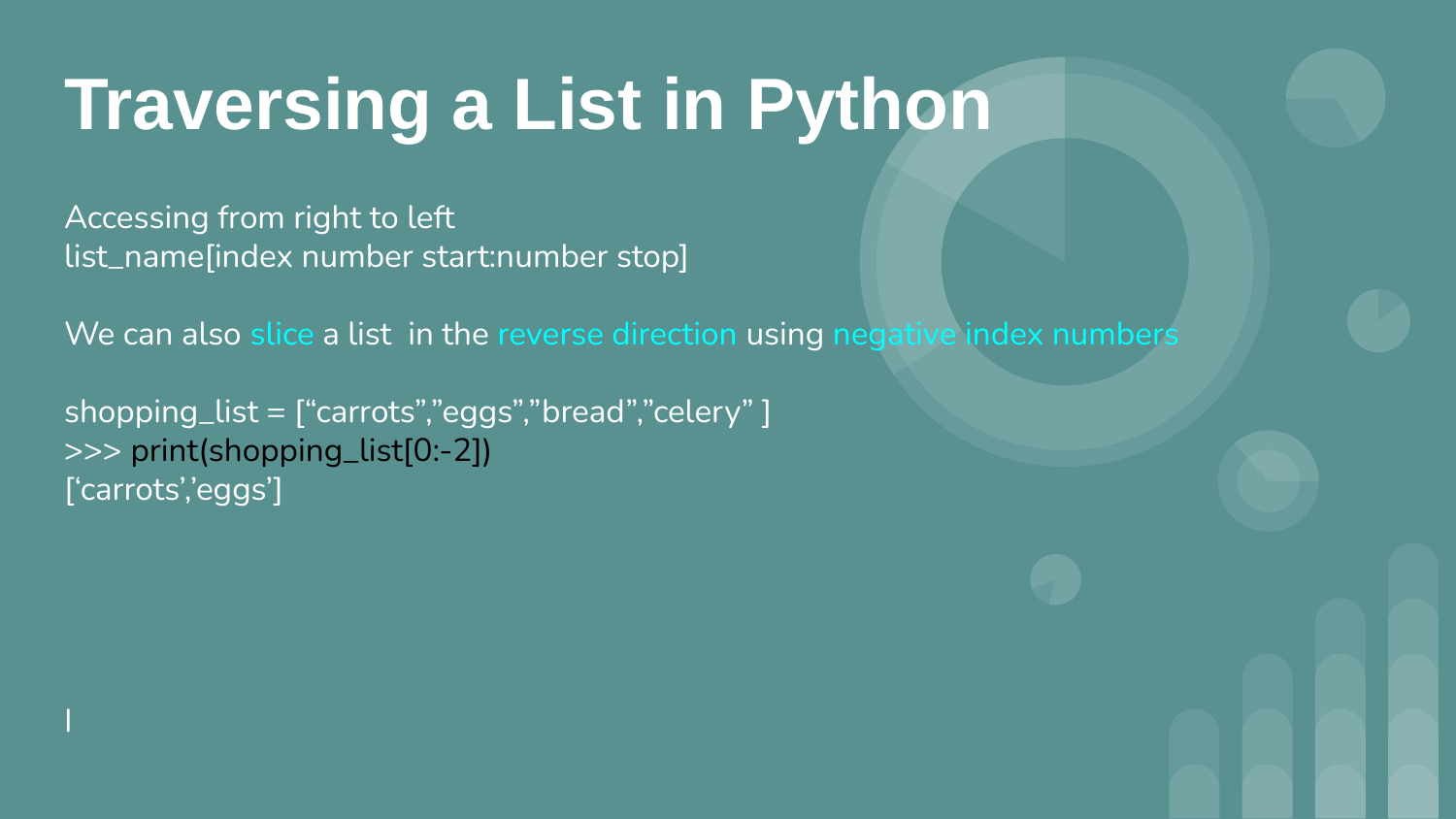

# Traversing a List in Python
Accessing from right to left
list_name[index number start:number stop]

We can also slice a list  in the reverse direction using negative index numbers

shopping_list = [“carrots”,”eggs”,”bread”,”celery” ]
>>> print(shopping_list[0:-2])
[‘carrots’,’eggs’]

I